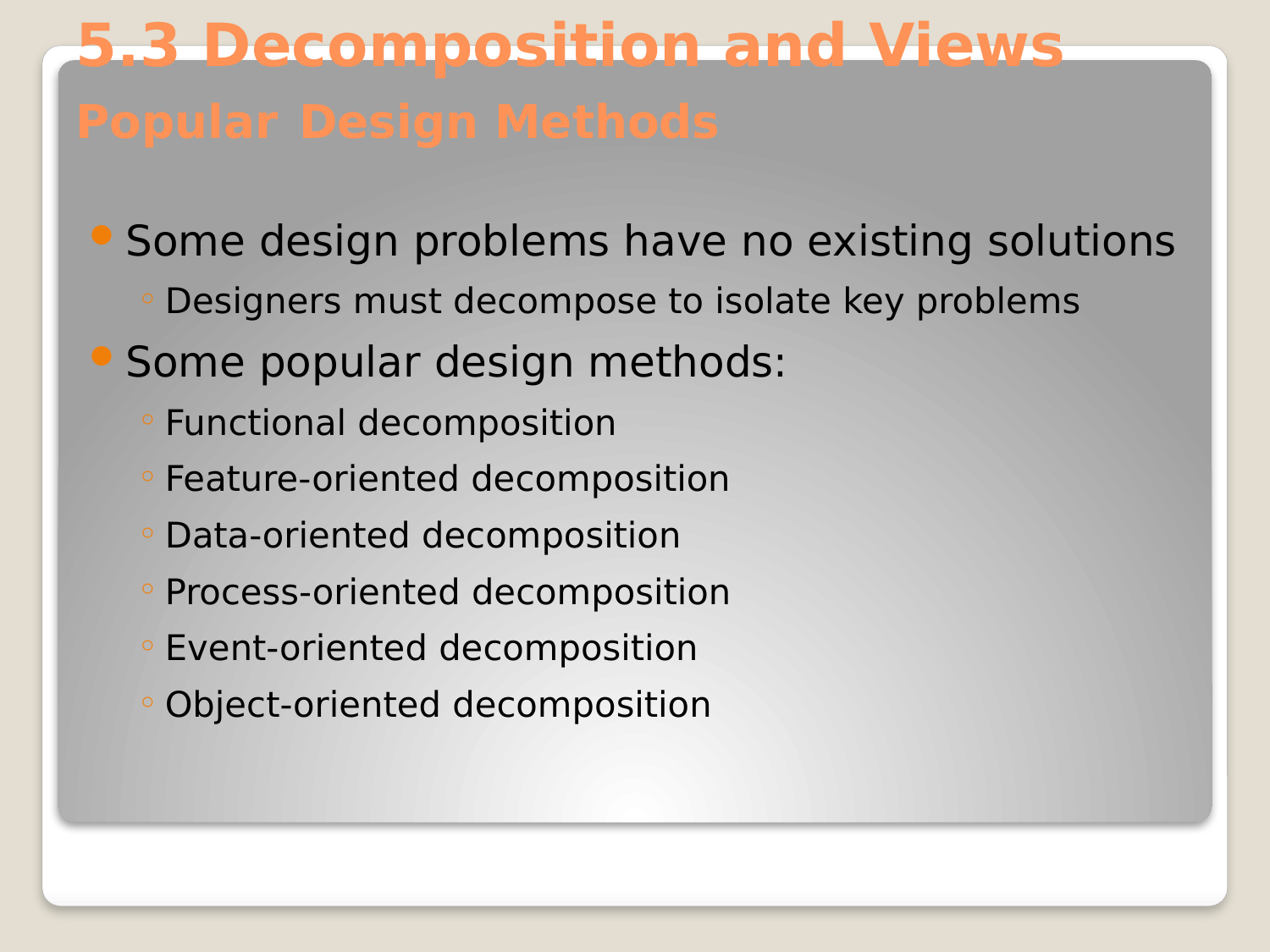

# 5.3 Decomposition and Views Popular Design Methods
Some design problems have no existing solutions
Designers must decompose to isolate key problems
Some popular design methods:
Functional decomposition
Feature-oriented decomposition
Data-oriented decomposition
Process-oriented decomposition
Event-oriented decomposition
Object-oriented decomposition